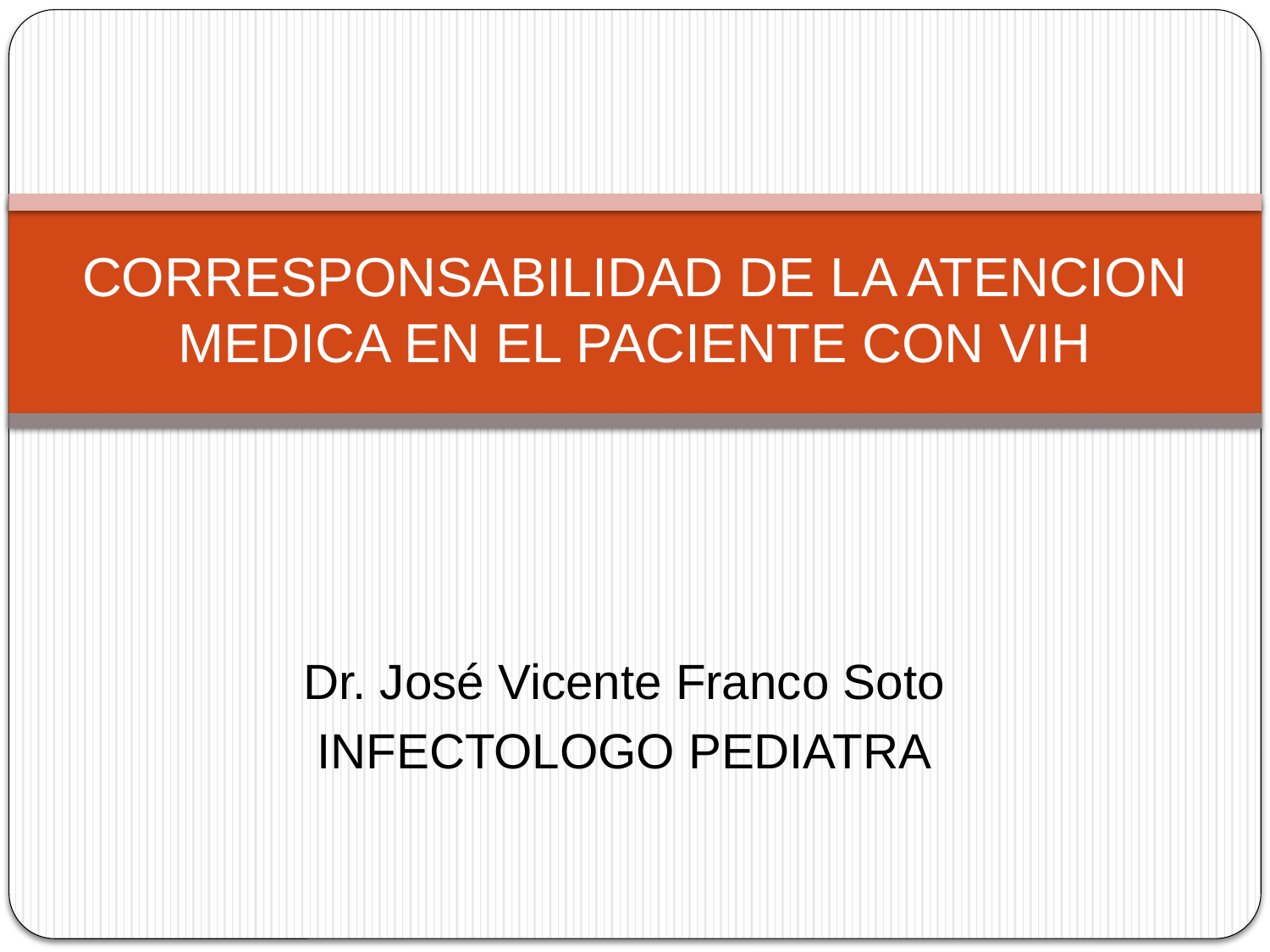

# CORRESPONSABILIDAD DE LA ATENCION MEDICA EN EL PACIENTE CON VIH
Dr. José Vicente Franco Soto
INFECTOLOGO PEDIATRA